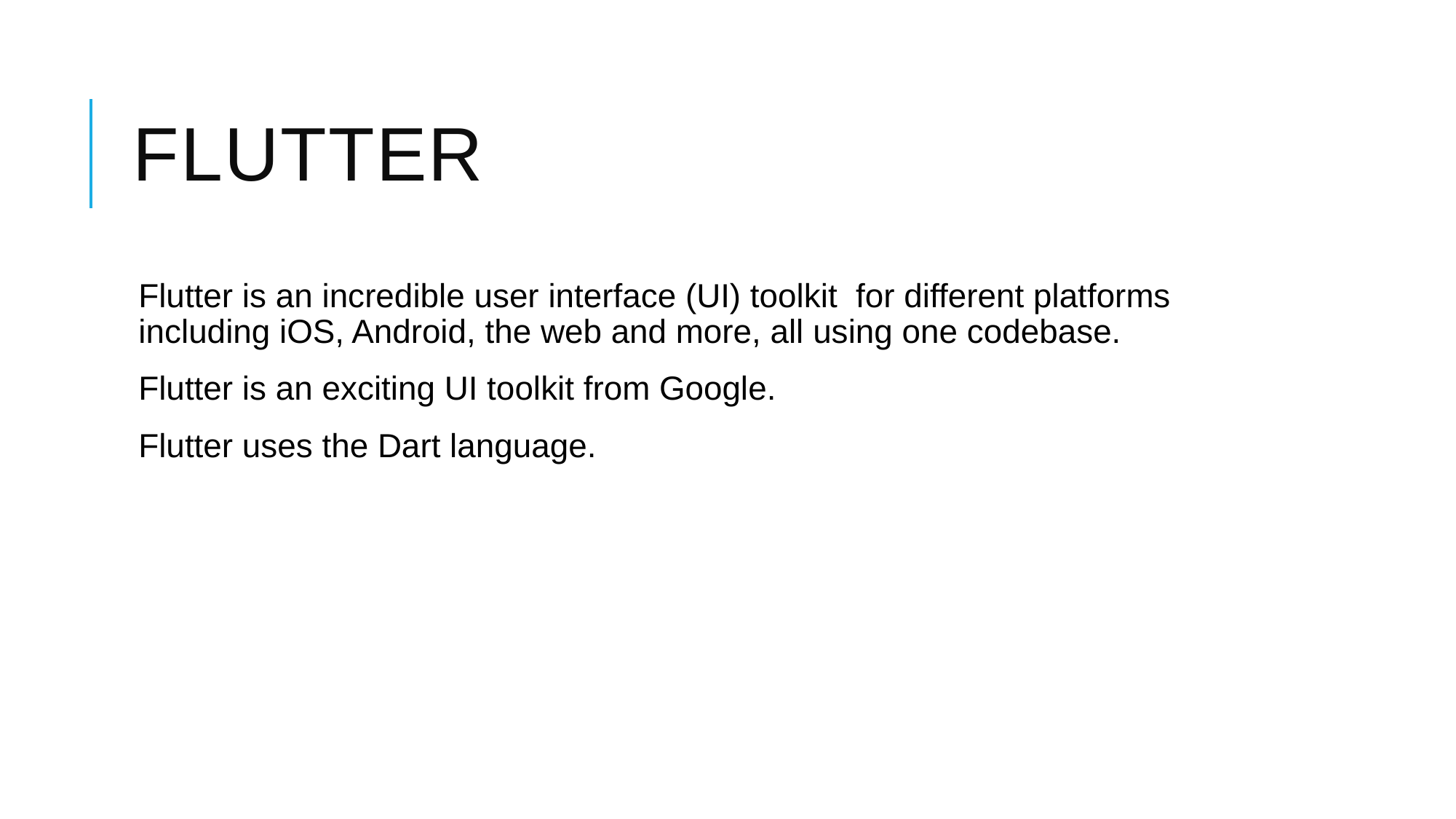

# Flutter
Flutter is an incredible user interface (UI) toolkit  for different platforms including iOS, Android, the web and more, all using one codebase.
Flutter is an exciting UI toolkit from Google.
Flutter uses the Dart language.